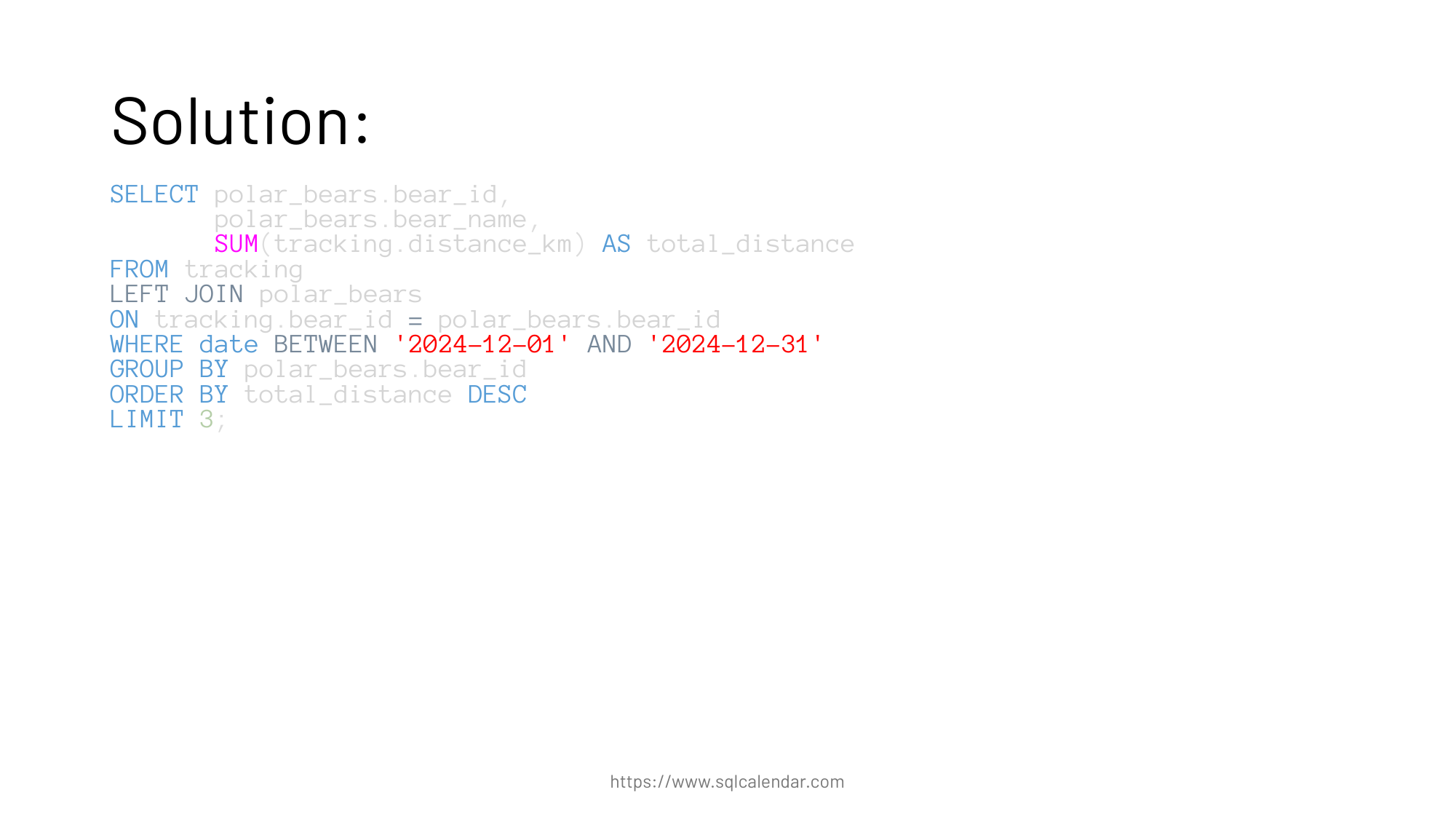

# Solution:
SELECT polar_bears.bear_id,
       polar_bears.bear_name,
       SUM(tracking.distance_km) AS total_distance
FROM tracking
LEFT JOIN polar_bears
ON tracking.bear_id = polar_bears.bear_id
WHERE date BETWEEN '2024-12-01' AND '2024-12-31'
GROUP BY polar_bears.bear_id
ORDER BY total_distance DESC
LIMIT 3;
https://www.sqlcalendar.com